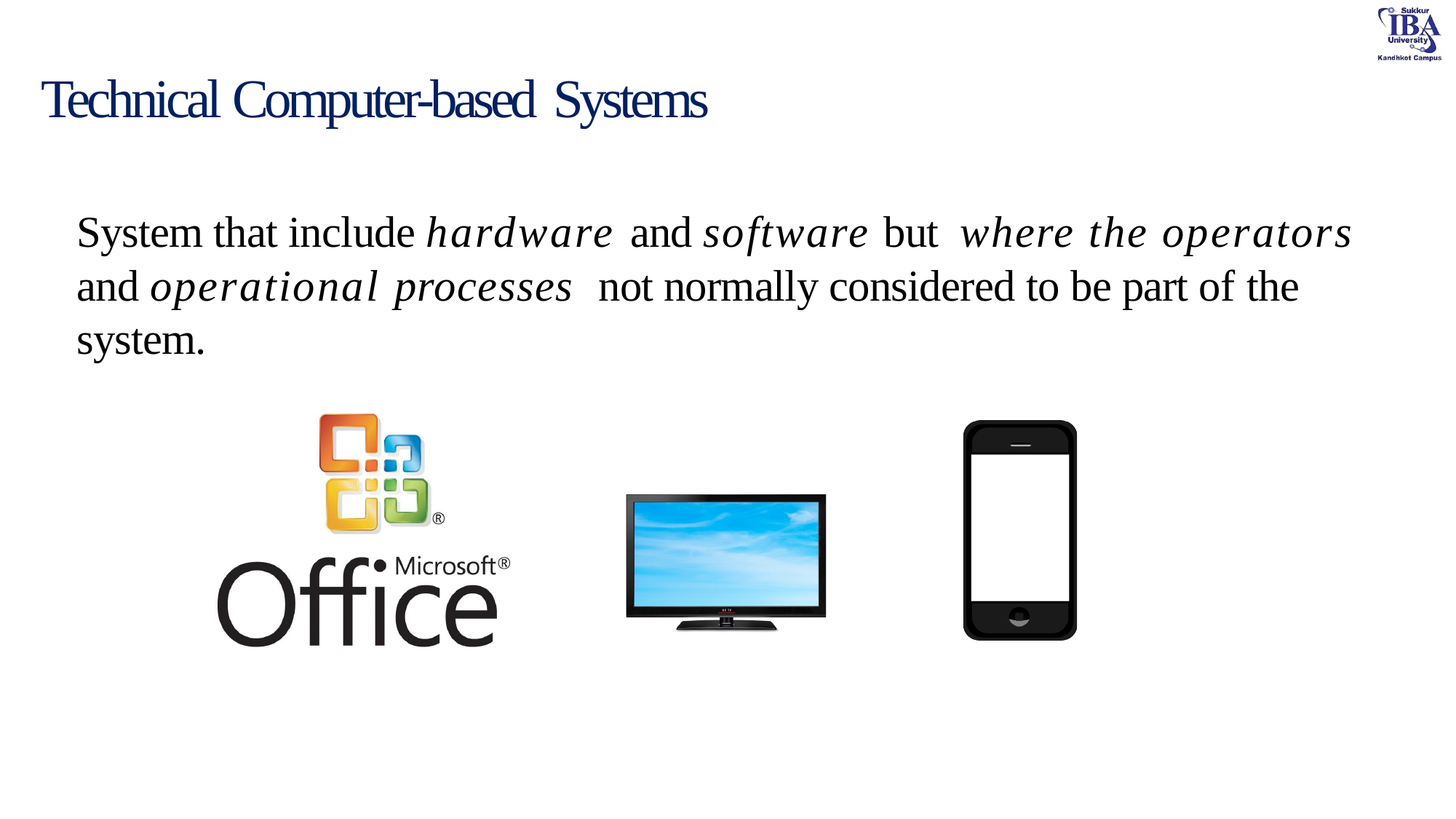

# Technical Computer-based  Systems
System that include hardware and software but  where the operators and operational processes  not normally considered to be part of the  system.